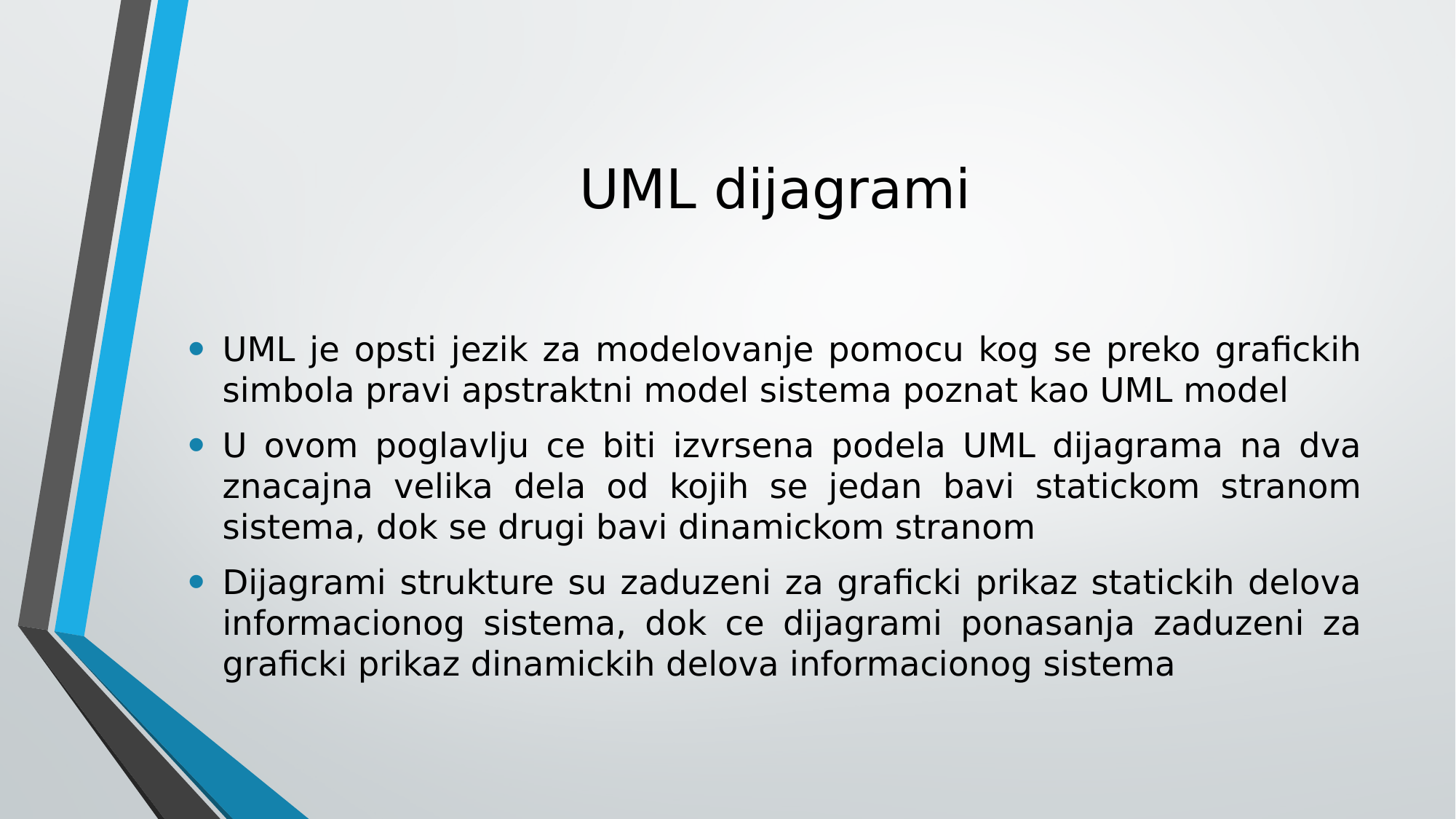

# UML dijagrami
UML je opsti jezik za modelovanje pomocu kog se preko grafickih simbola pravi apstraktni model sistema poznat kao UML model
U ovom poglavlju ce biti izvrsena podela UML dijagrama na dva znacajna velika dela od kojih se jedan bavi statickom stranom sistema, dok se drugi bavi dinamickom stranom
Dijagrami strukture su zaduzeni za graficki prikaz statickih delova informacionog sistema, dok ce dijagrami ponasanja zaduzeni za graficki prikaz dinamickih delova informacionog sistema